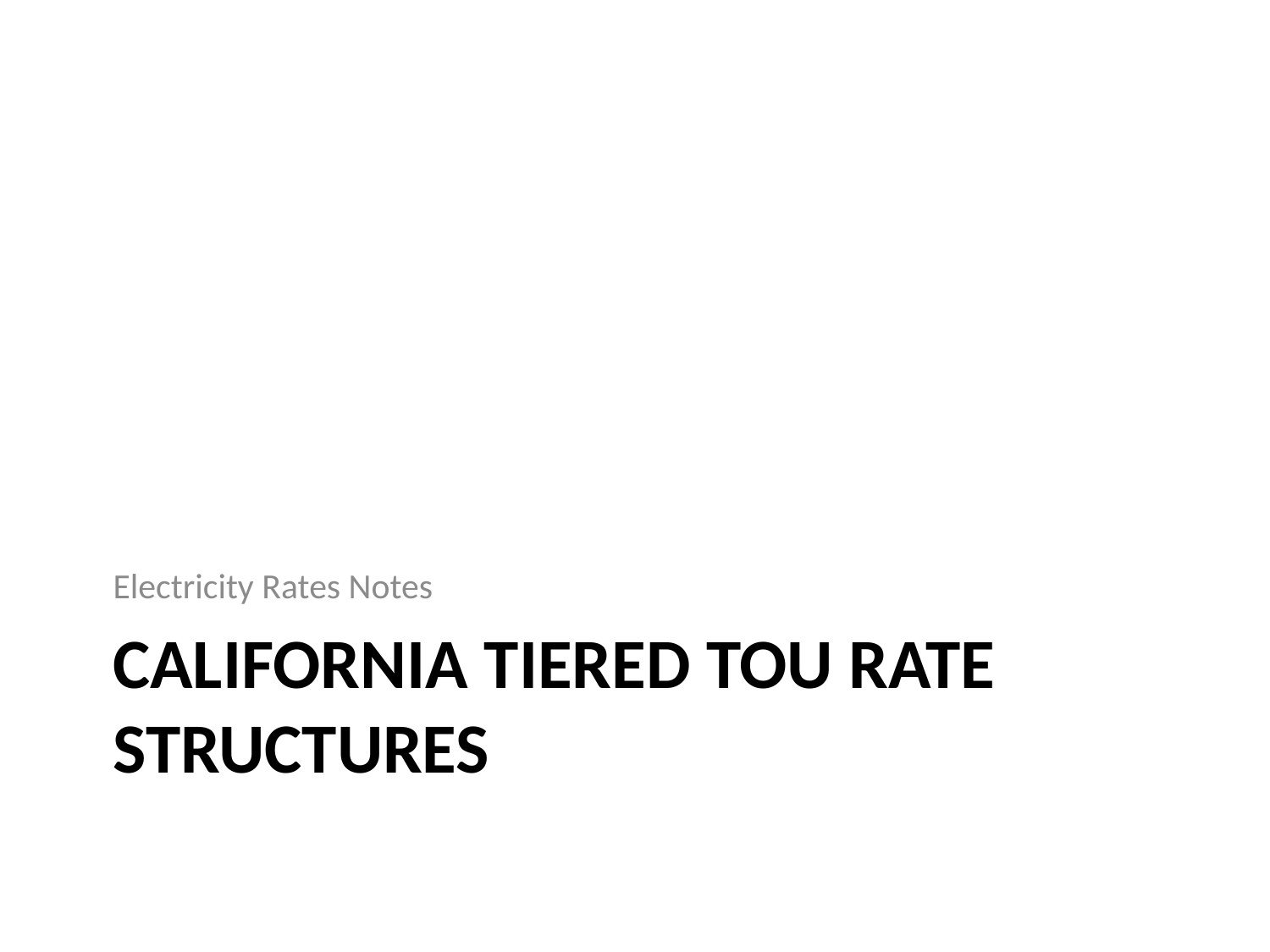

Electricity Rates Notes
# California Tiered TOU Rate Structures